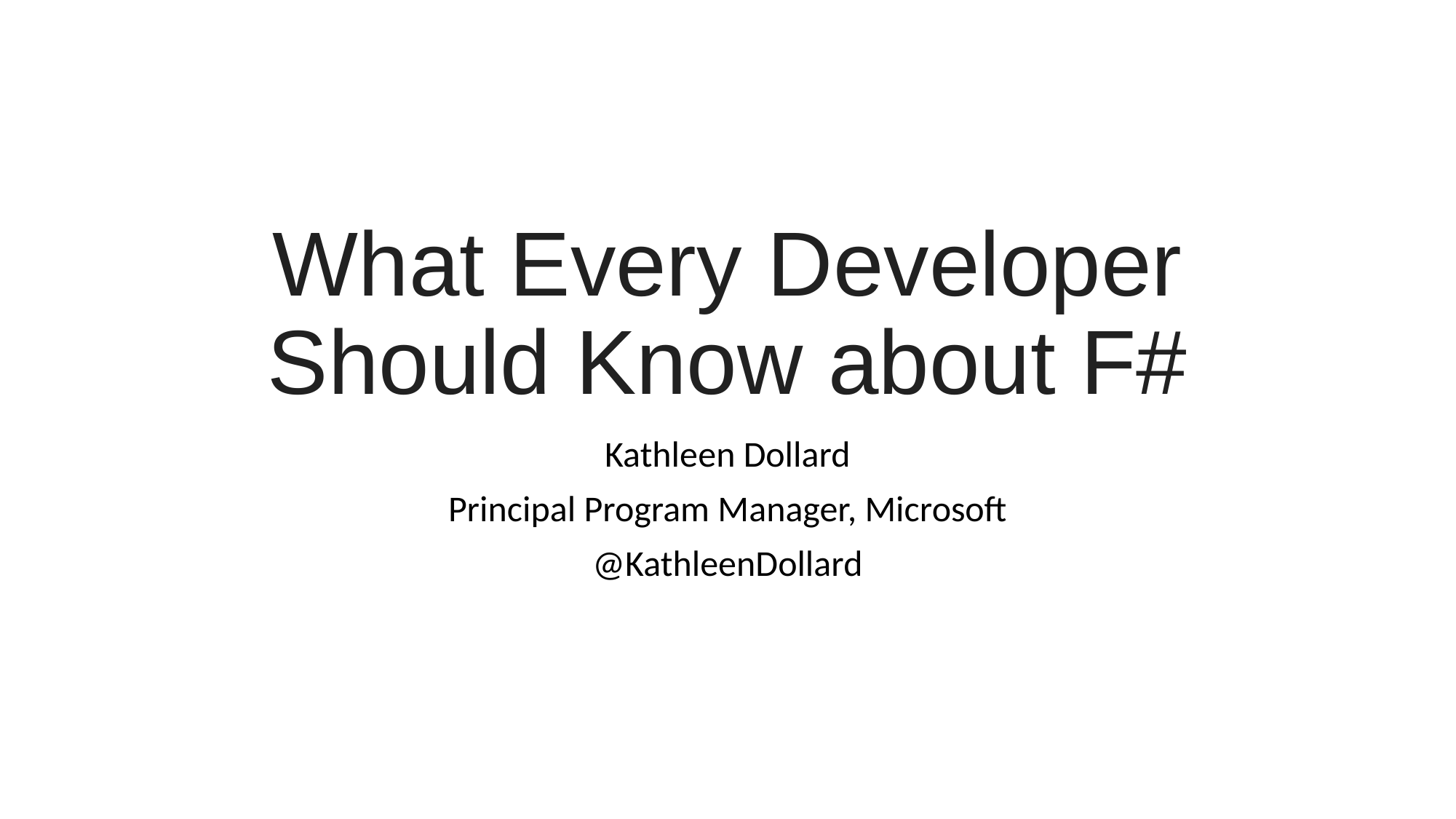

# What Every Developer Should Know about F#
Kathleen Dollard
Principal Program Manager, Microsoft
@KathleenDollard